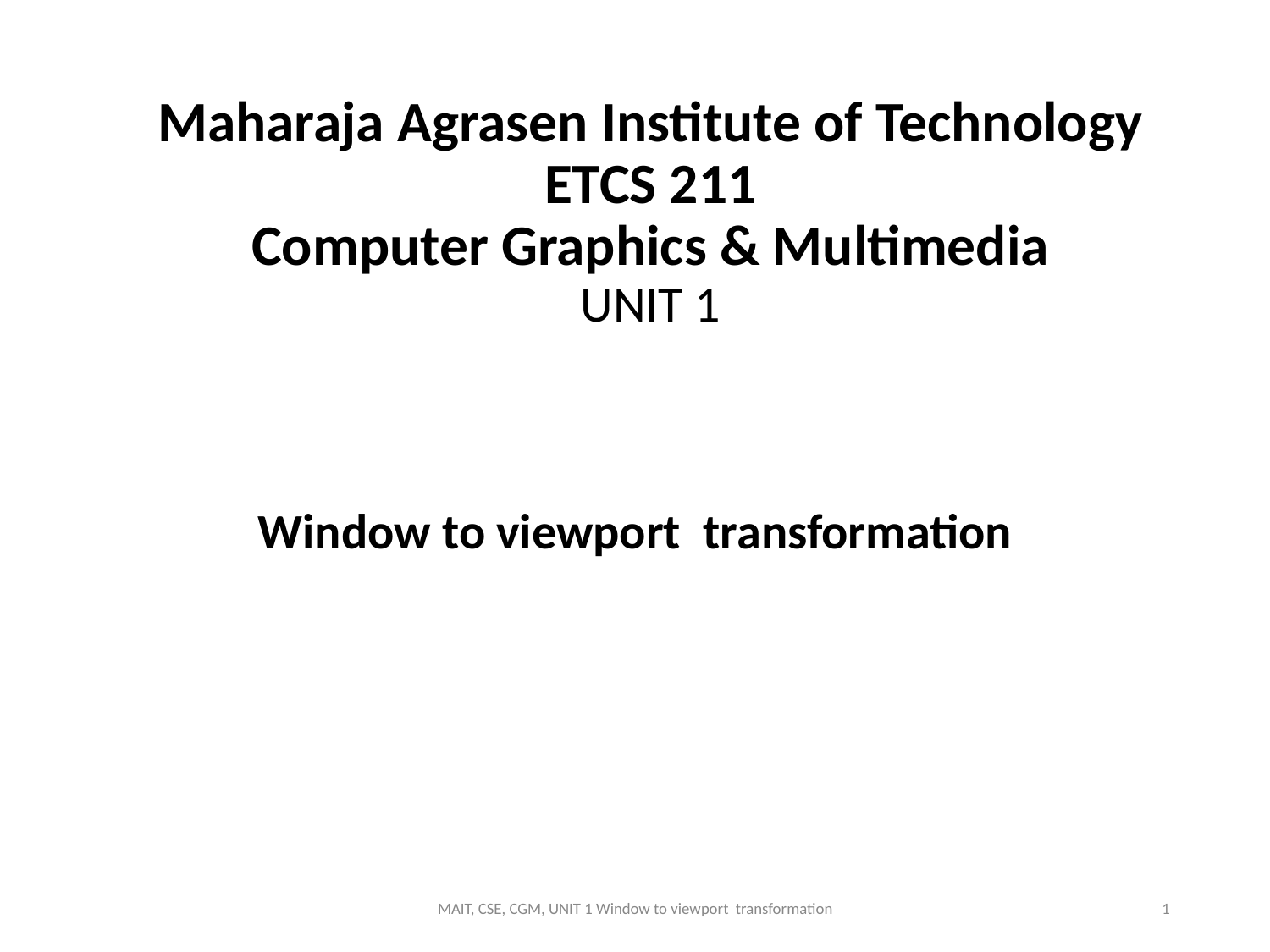

# Maharaja Agrasen Institute of Technology ETCS 211 Computer Graphics & Multimedia UNIT 1
Window to viewport  transformation
MAIT, CSE, CGM, UNIT 1 Window to viewport  transformation
1